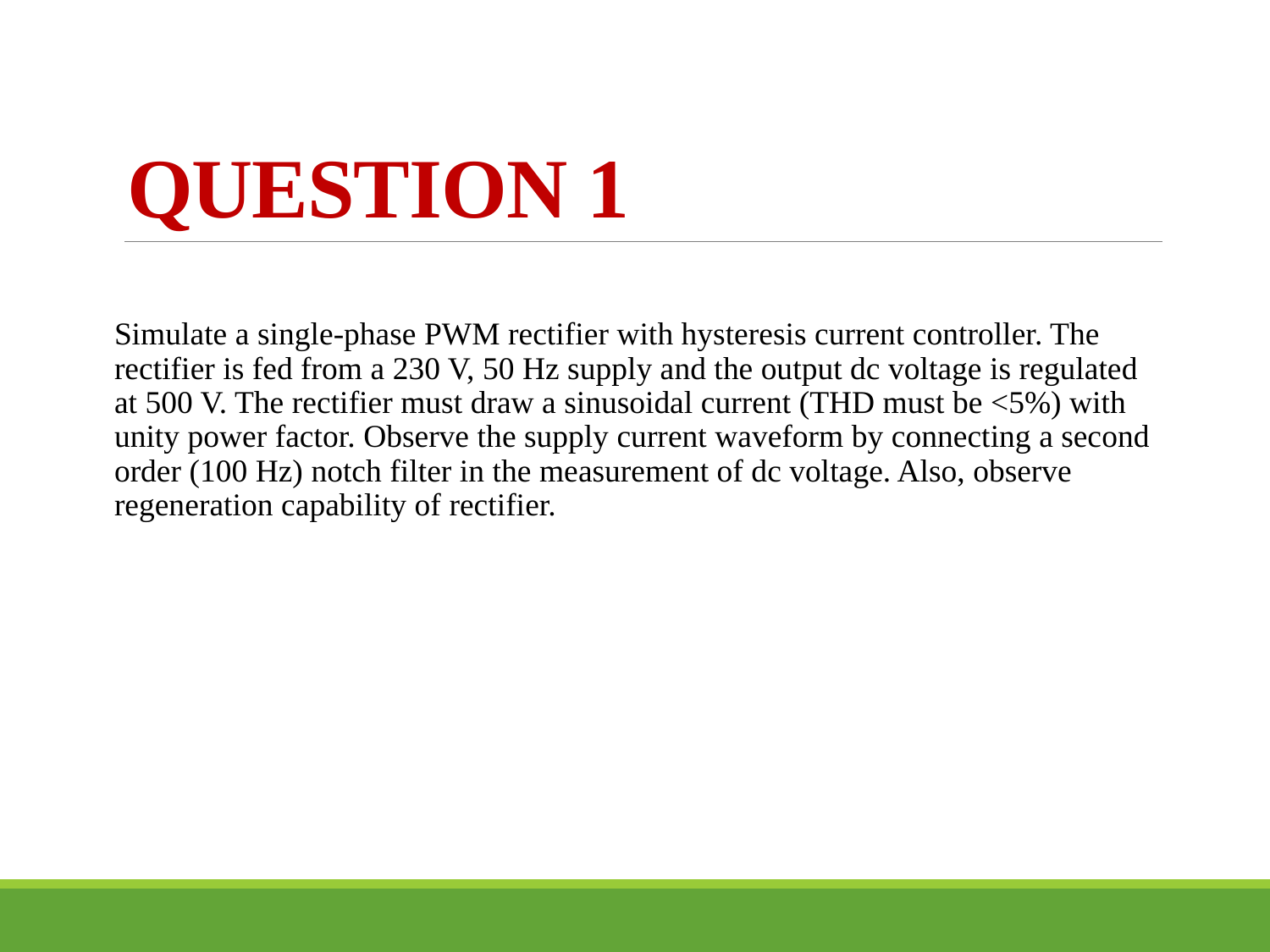

# QUESTION 1
Simulate a single-phase PWM rectifier with hysteresis current controller. The rectifier is fed from a 230 V, 50 Hz supply and the output dc voltage is regulated at 500 V. The rectifier must draw a sinusoidal current (THD must be <5%) with unity power factor. Observe the supply current waveform by connecting a second order (100 Hz) notch filter in the measurement of dc voltage. Also, observe regeneration capability of rectifier.